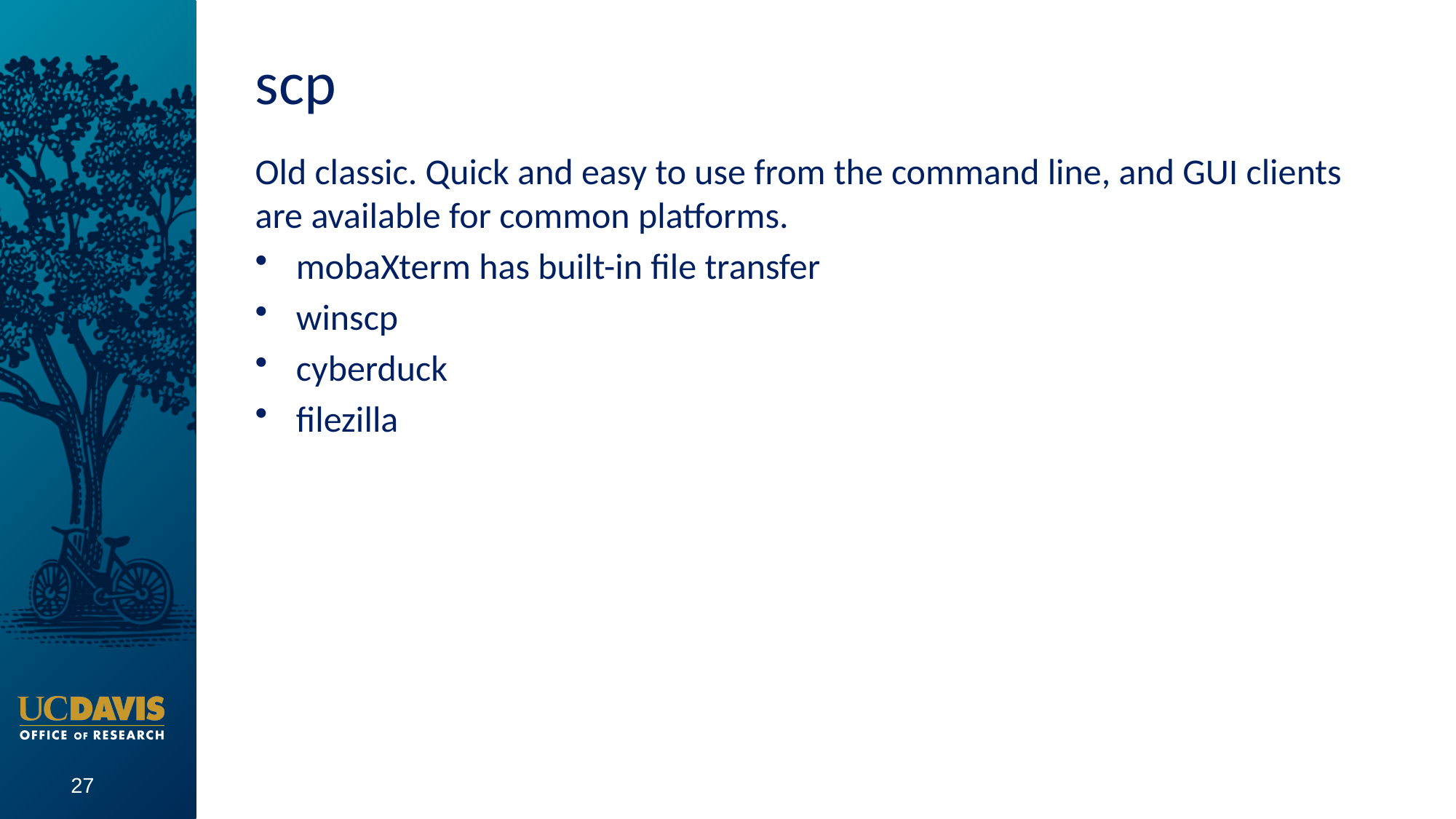

# scp
Old classic. Quick and easy to use from the command line, and GUI clients are available for common platforms.
mobaXterm has built-in file transfer
winscp
cyberduck
filezilla